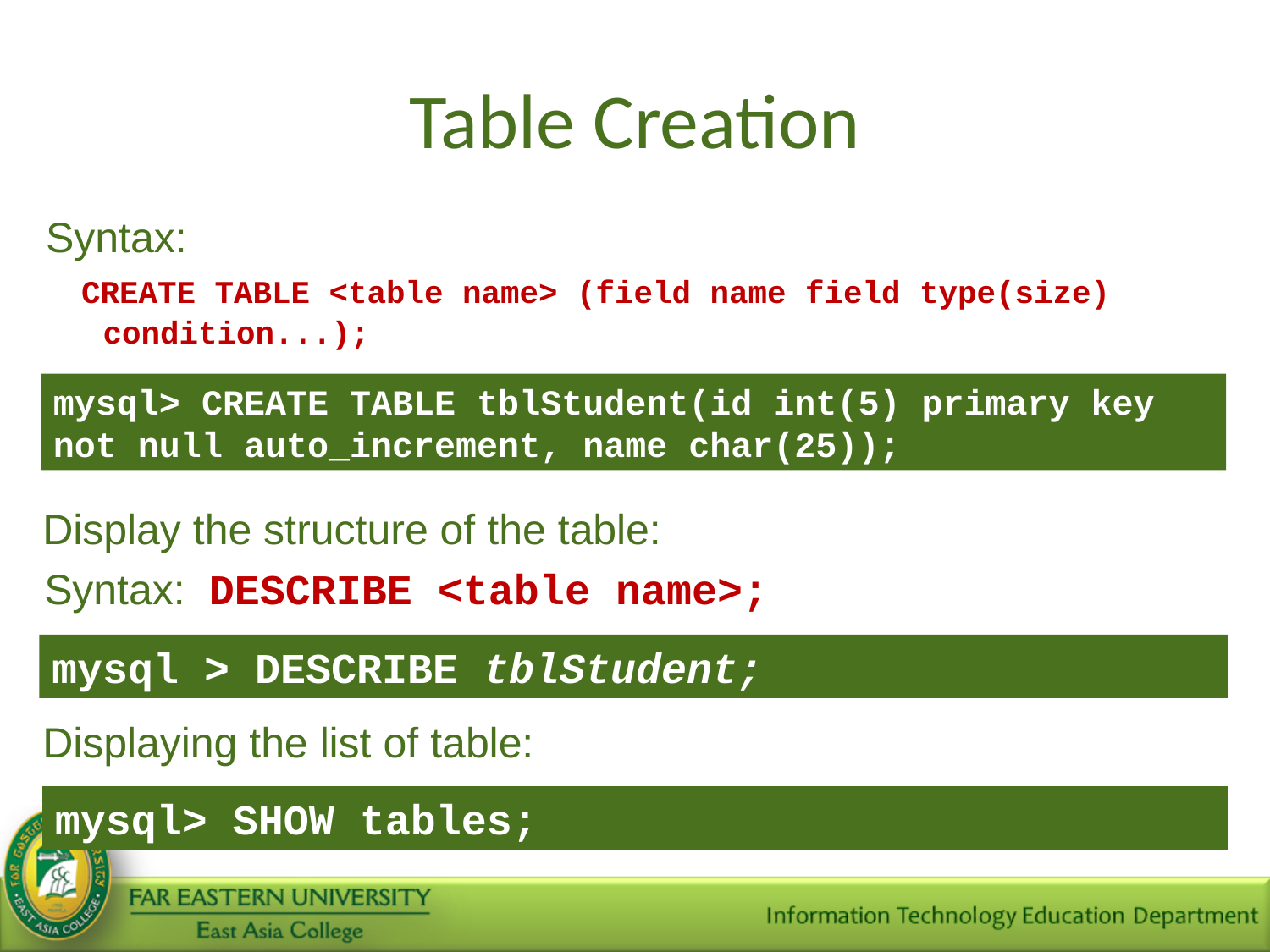

# Table Creation
Syntax:
   CREATE TABLE <table name> (field name field type(size)
   condition...);
mysql> CREATE TABLE tblStudent(id int(5) primary key not null auto_increment, name char(25));
Display the structure of the table:
Syntax:  DESCRIBE <table name>;
mysql > DESCRIBE tblStudent;
Displaying the list of table:
mysql> SHOW tables;